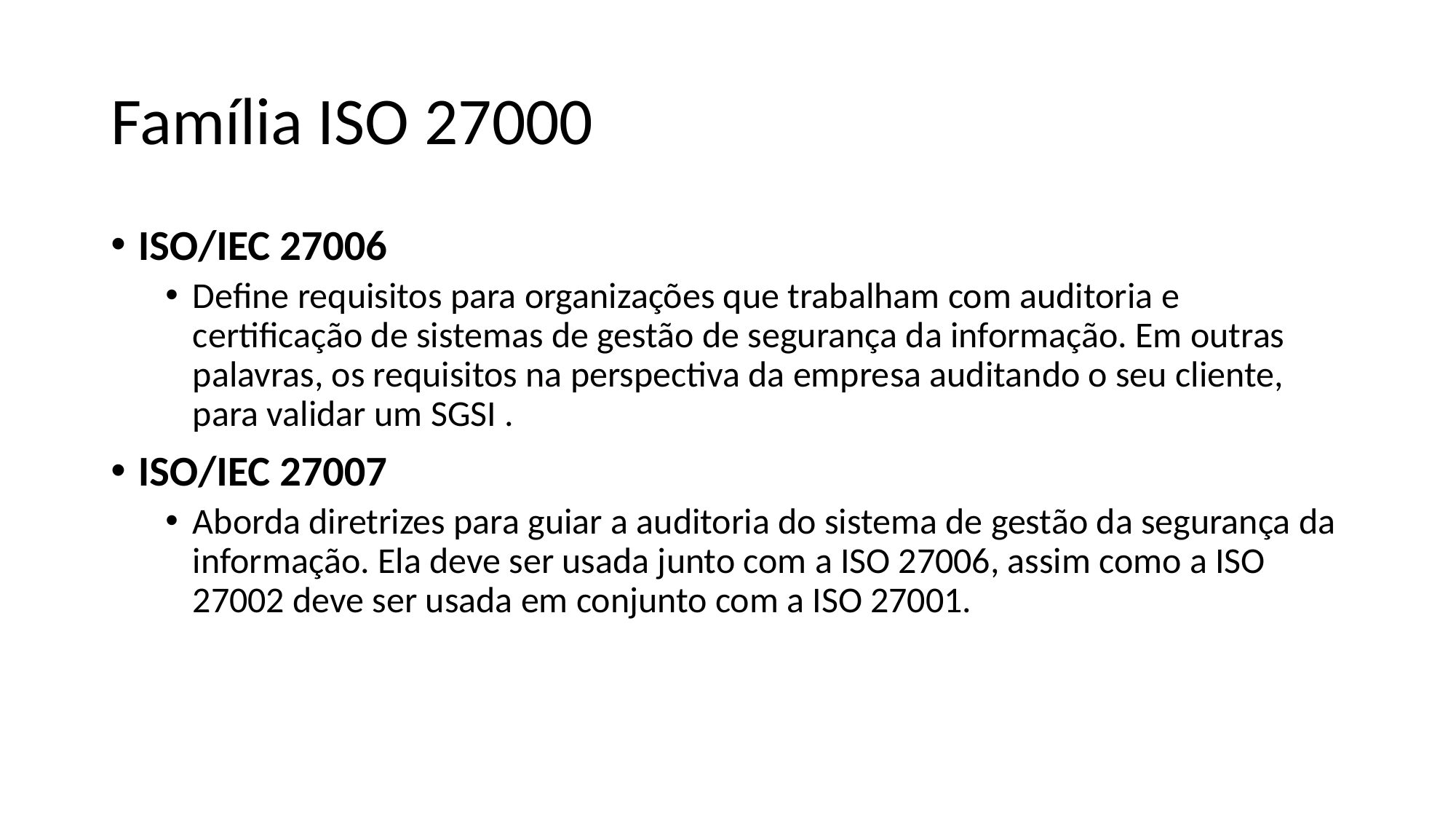

# Família ISO 27000
ISO/IEC 27006
Define requisitos para organizações que trabalham com auditoria e certificação de sistemas de gestão de segurança da informação. Em outras palavras, os requisitos na perspectiva da empresa auditando o seu cliente, para validar um SGSI .
ISO/IEC 27007
Aborda diretrizes para guiar a auditoria do sistema de gestão da segurança da informação. Ela deve ser usada junto com a ISO 27006, assim como a ISO 27002 deve ser usada em conjunto com a ISO 27001.